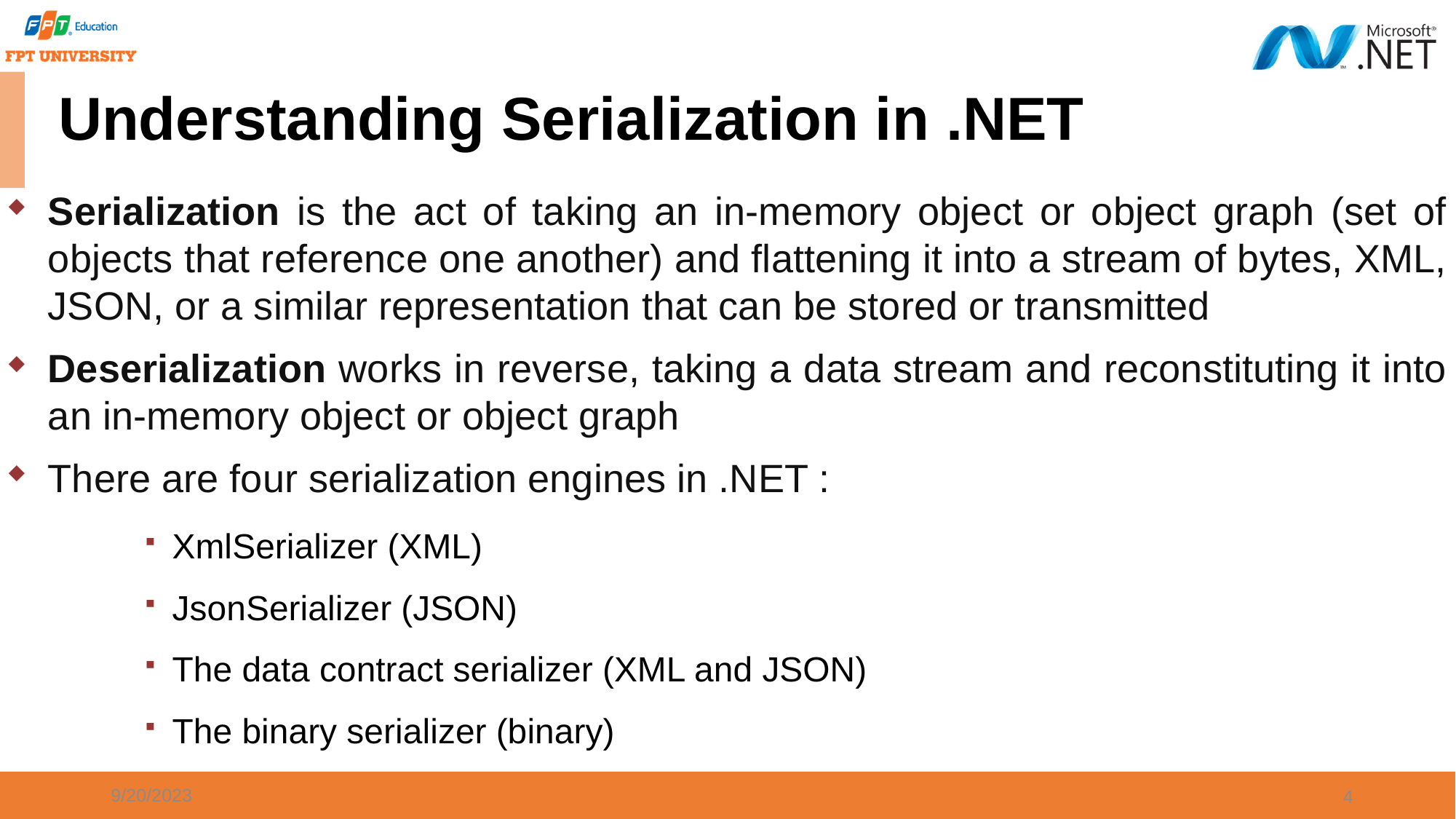

# Understanding Serialization in .NET
Serialization is the act of taking an in-memory object or object graph (set of objects that reference one another) and flattening it into a stream of bytes, XML, JSON, or a similar representation that can be stored or transmitted
Deserialization works in reverse, taking a data stream and reconstituting it into an in-memory object or object graph
There are four serialization engines in .NET :
XmlSerializer (XML)
JsonSerializer (JSON)
The data contract serializer (XML and JSON)
The binary serializer (binary)
9/20/2023
4